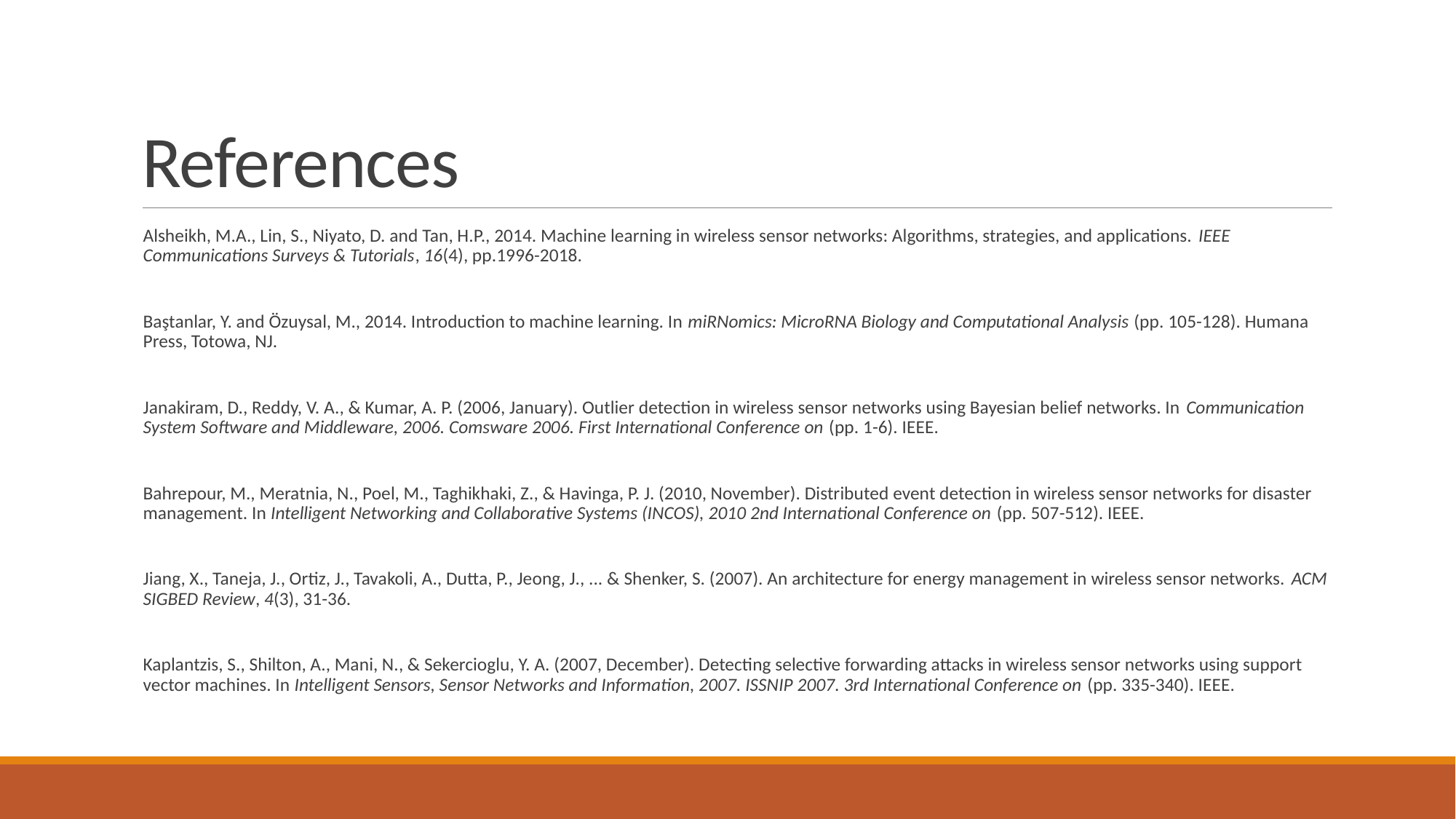

# References
Alsheikh, M.A., Lin, S., Niyato, D. and Tan, H.P., 2014. Machine learning in wireless sensor networks: Algorithms, strategies, and applications. IEEE Communications Surveys & Tutorials, 16(4), pp.1996-2018.

Baştanlar, Y. and Özuysal, M., 2014. Introduction to machine learning. In miRNomics: MicroRNA Biology and Computational Analysis (pp. 105-128). Humana Press, Totowa, NJ.

Janakiram, D., Reddy, V. A., & Kumar, A. P. (2006, January). Outlier detection in wireless sensor networks using Bayesian belief networks. In Communication System Software and Middleware, 2006. Comsware 2006. First International Conference on (pp. 1-6). IEEE.

Bahrepour, M., Meratnia, N., Poel, M., Taghikhaki, Z., & Havinga, P. J. (2010, November). Distributed event detection in wireless sensor networks for disaster management. In Intelligent Networking and Collaborative Systems (INCOS), 2010 2nd International Conference on (pp. 507-512). IEEE.

Jiang, X., Taneja, J., Ortiz, J., Tavakoli, A., Dutta, P., Jeong, J., ... & Shenker, S. (2007). An architecture for energy management in wireless sensor networks. ACM SIGBED Review, 4(3), 31-36.

Kaplantzis, S., Shilton, A., Mani, N., & Sekercioglu, Y. A. (2007, December). Detecting selective forwarding attacks in wireless sensor networks using support vector machines. In Intelligent Sensors, Sensor Networks and Information, 2007. ISSNIP 2007. 3rd International Conference on (pp. 335-340). IEEE.